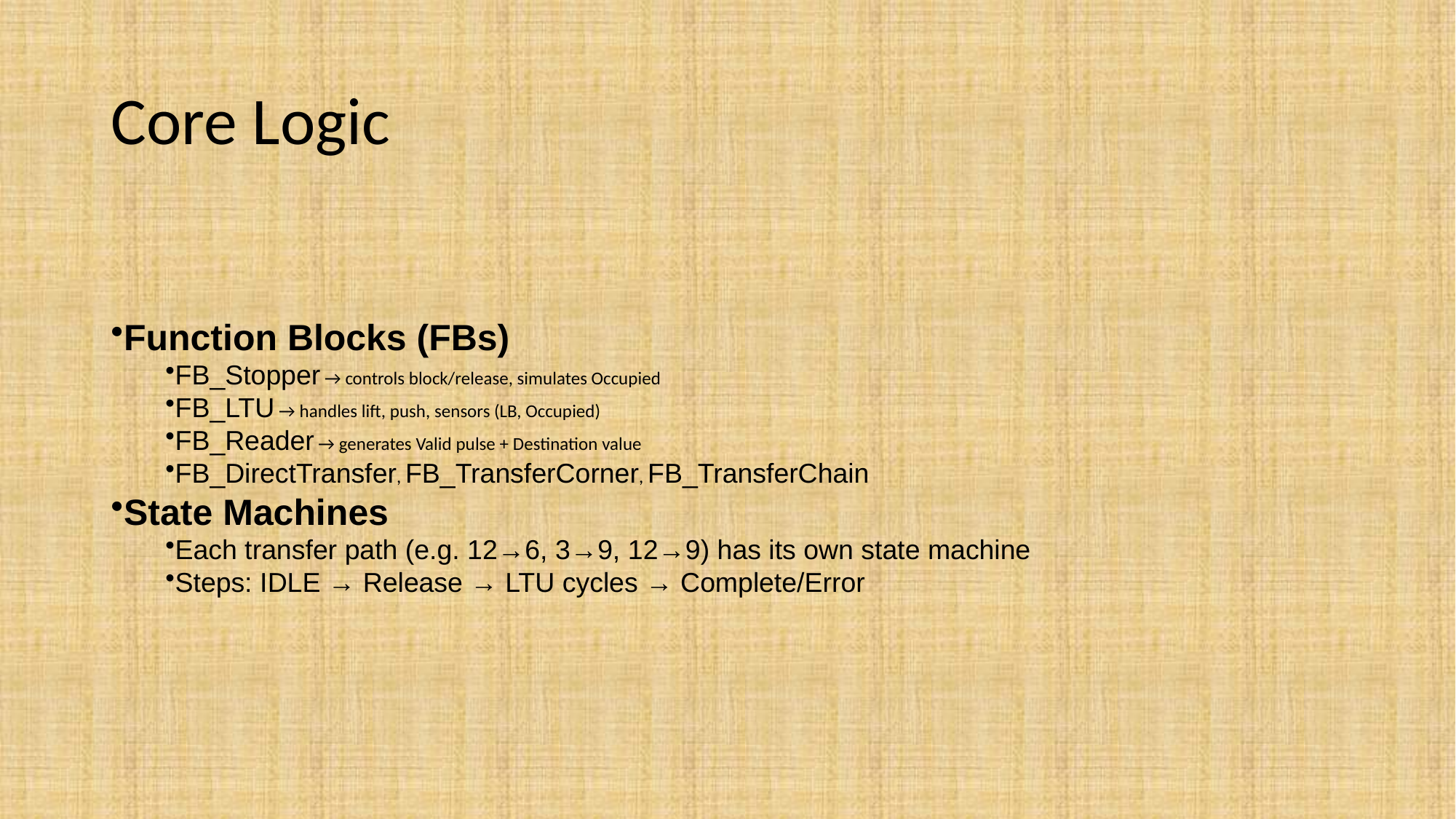

# Core Logic
Function Blocks (FBs)
FB_Stopper → controls block/release, simulates Occupied
FB_LTU → handles lift, push, sensors (LB, Occupied)
FB_Reader → generates Valid pulse + Destination value
FB_DirectTransfer, FB_TransferCorner, FB_TransferChain
State Machines
Each transfer path (e.g. 12→6, 3→9, 12→9) has its own state machine
Steps: IDLE → Release → LTU cycles → Complete/Error